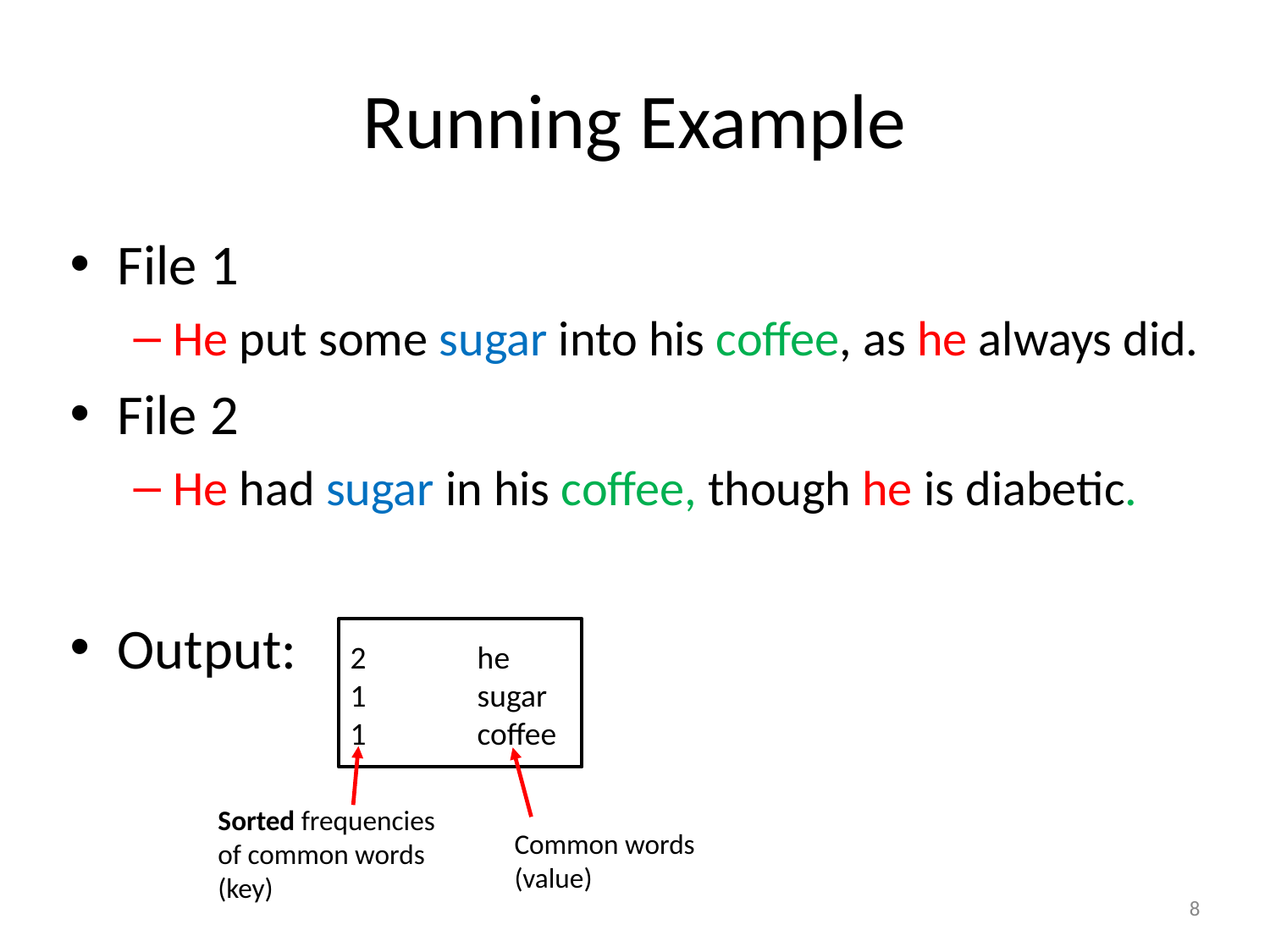

# Running Example
File 1
He put some sugar into his coffee, as he always did.
File 2
He had sugar in his coffee, though he is diabetic.

Output:

2	he
1	sugar
1	coffee

Sorted frequencies of common words
(key)
Common words
(value)
8